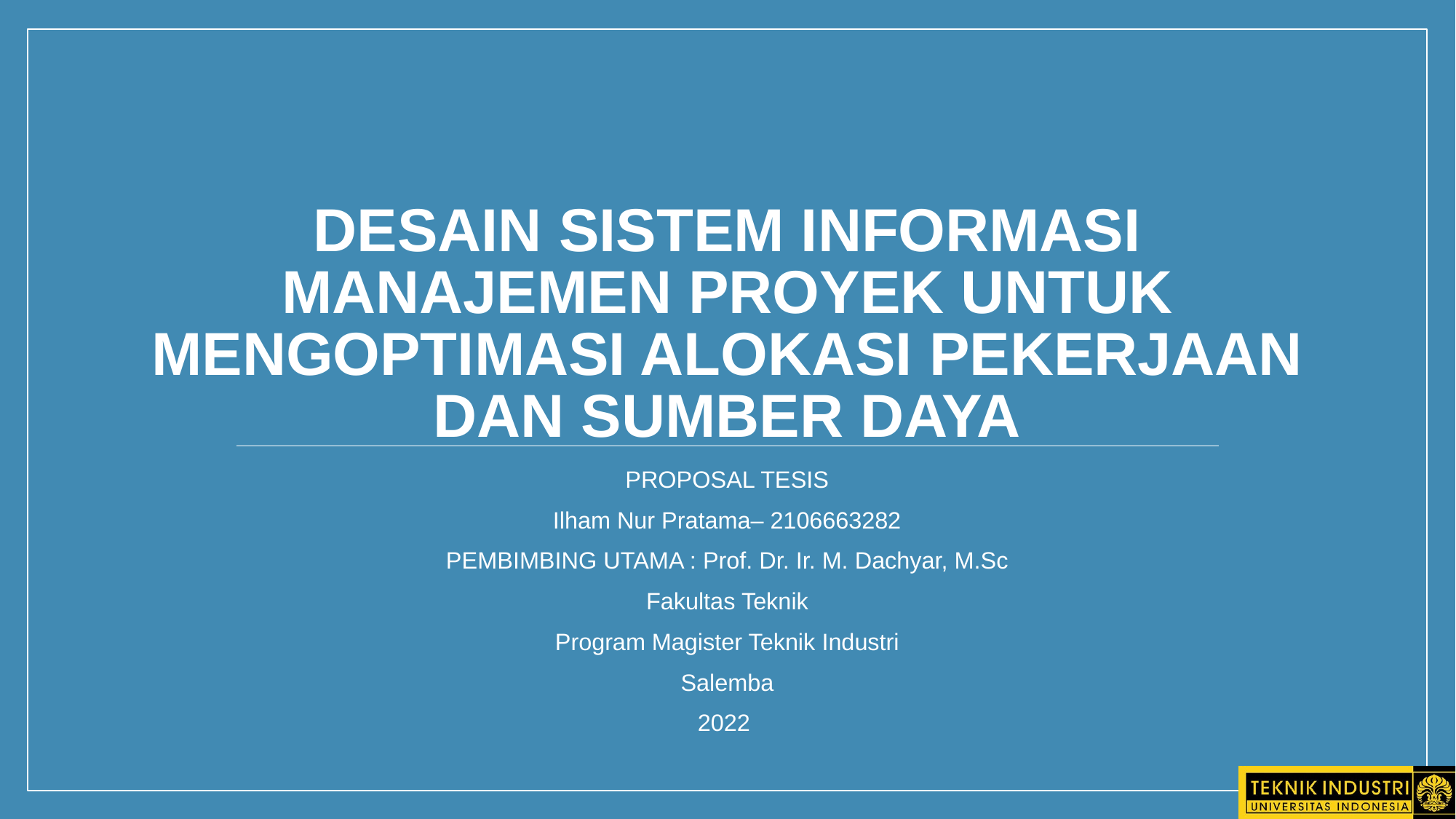

# DESAIN SISTEM INFORMASI MANAJEMEN PROYEK UNTUK MENGOPTIMASI ALOKASI PEKERJAAN DAN SUMBER DAYA
PROPOSAL TESIS
Ilham Nur Pratama– 2106663282
PEMBIMBING UTAMA : Prof. Dr. Ir. M. Dachyar, M.Sc
Fakultas Teknik
Program Magister Teknik Industri
Salemba
2022